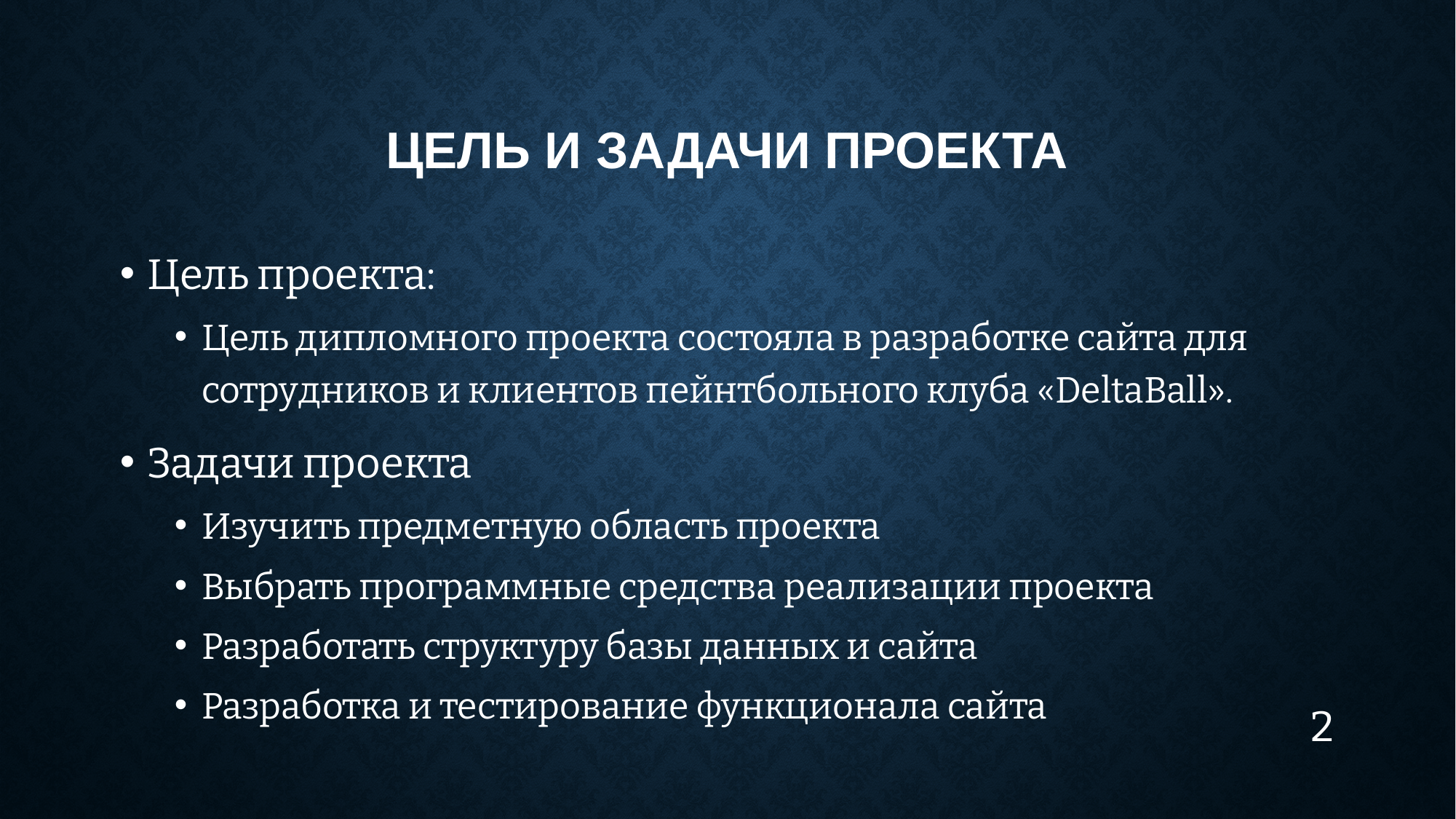

# Цель и задачи проекта
Цель проекта:
Цель дипломного проекта состояла в разработке сайта для сотрудников и клиентов пейнтбольного клуба «DeltaBall».
Задачи проекта
Изучить предметную область проекта
Выбрать программные средства реализации проекта
Разработать структуру базы данных и сайта
Разработка и тестирование функционала сайта
2